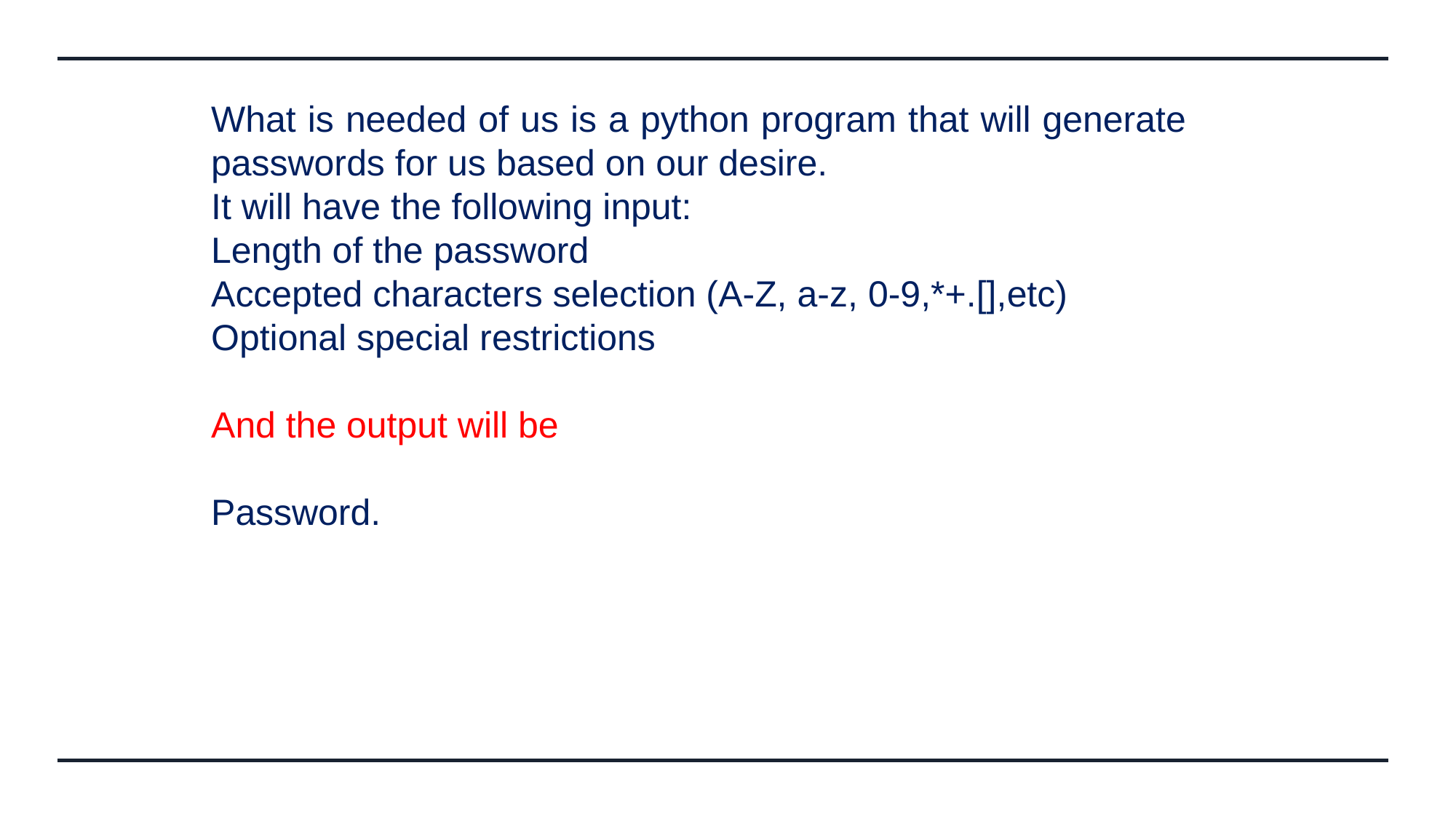

What is needed of us is a python program that will generate passwords for us based on our desire.
It will have the following input:
Length of the password
Accepted characters selection (A-Z, a-z, 0-9,*+.[],etc)
Optional special restrictions

And the output will be

Password.